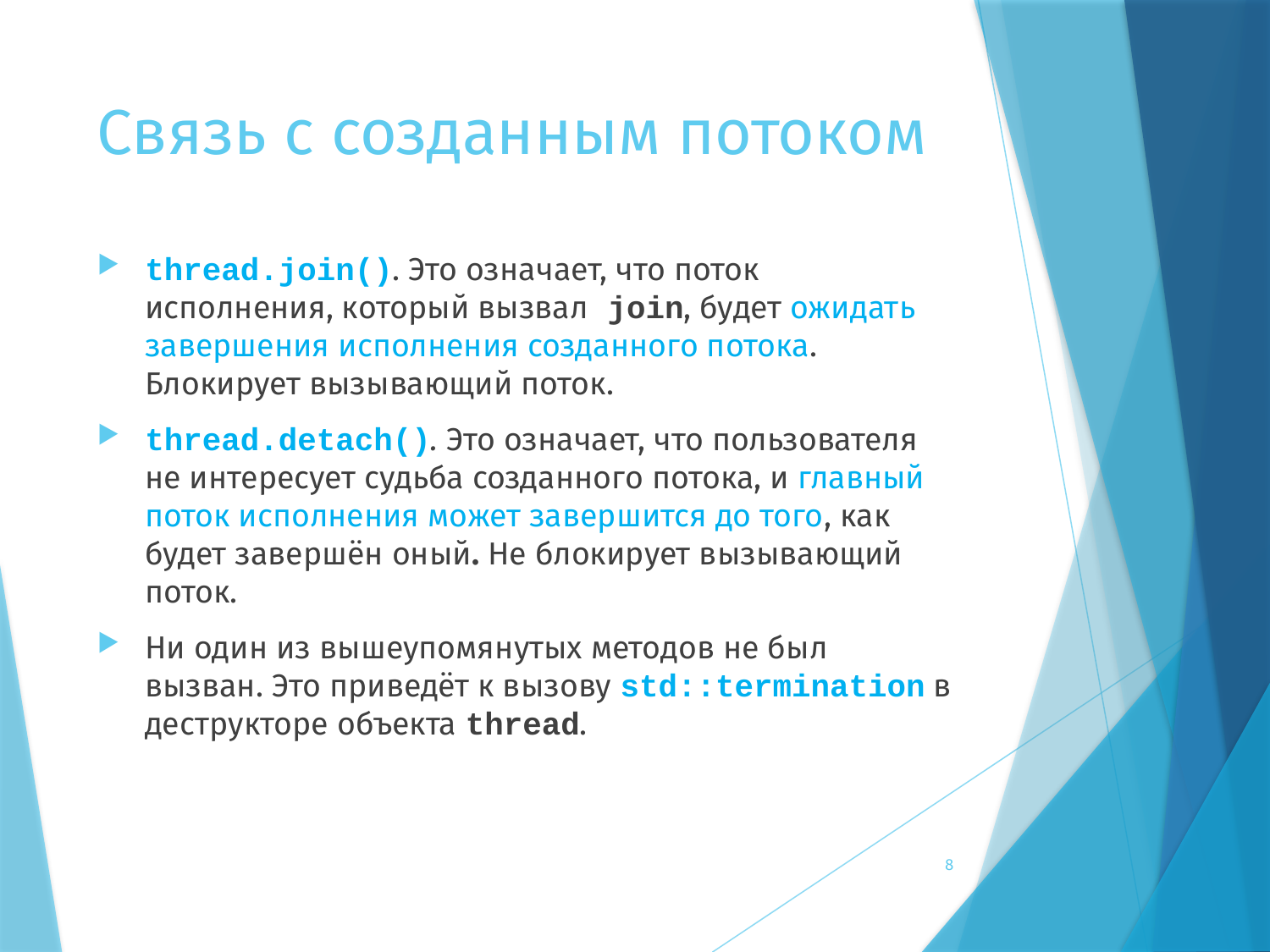

# Связь с созданным потоком
thread.join(). Это означает, что поток исполнения, который вызвал join, будет ожидать завершения исполнения созданного потока. Блокирует вызывающий поток.
thread.detach(). Это означает, что пользователя не интересует судьба созданного потока, и главный поток исполнения может завершится до того, как будет завершён оный. Не блокирует вызывающий поток.
Ни один из вышеупомянутых методов не был вызван. Это приведёт к вызову std::termination в деструкторе объекта thread.

8